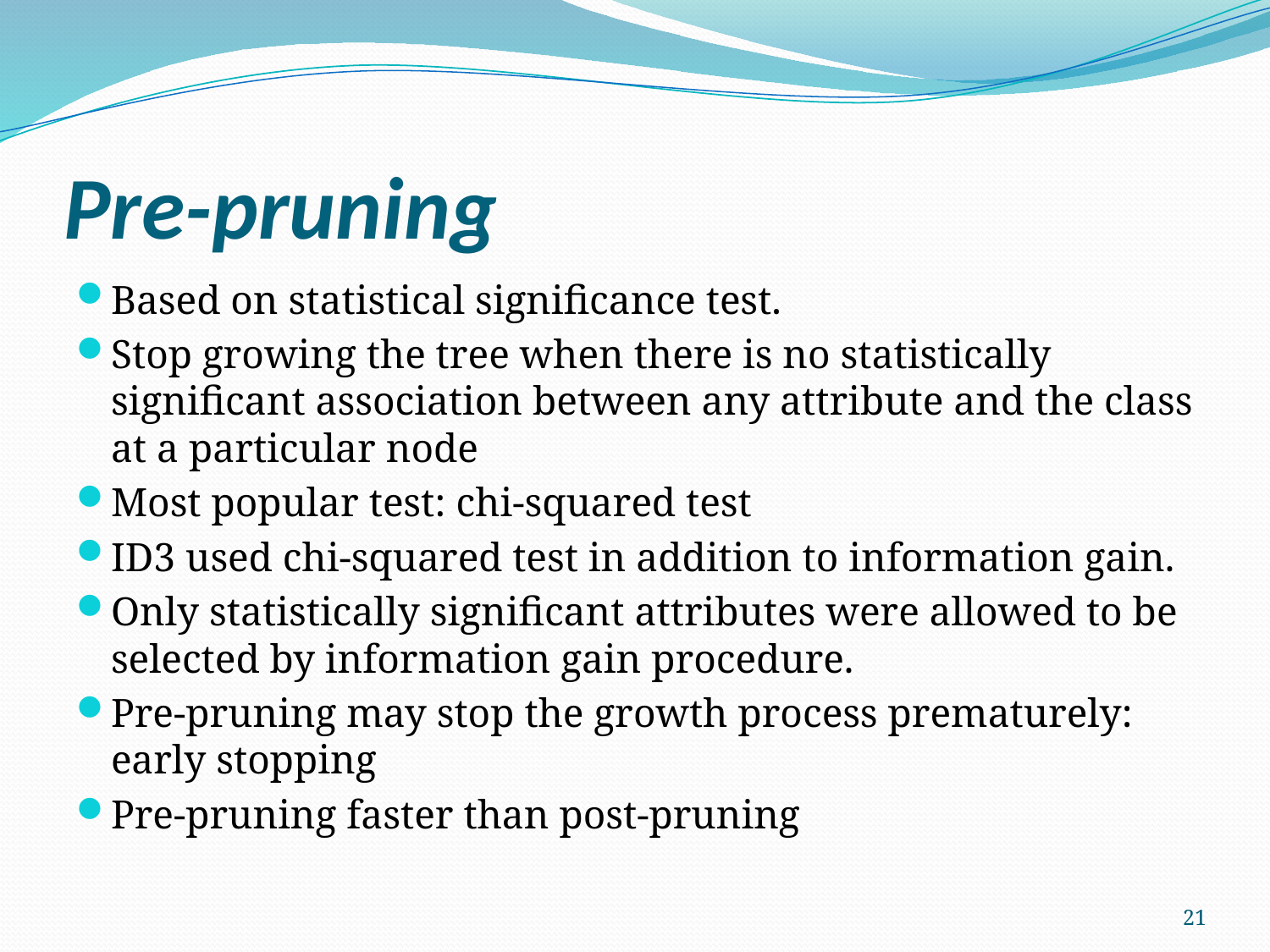

# Pre-pruning
Based on statistical significance test.
Stop growing the tree when there is no statistically significant association between any attribute and the class at a particular node
Most popular test: chi-squared test
ID3 used chi-squared test in addition to information gain.
Only statistically significant attributes were allowed to be selected by information gain procedure.
Pre-pruning may stop the growth process prematurely: early stopping
Pre-pruning faster than post-pruning

21